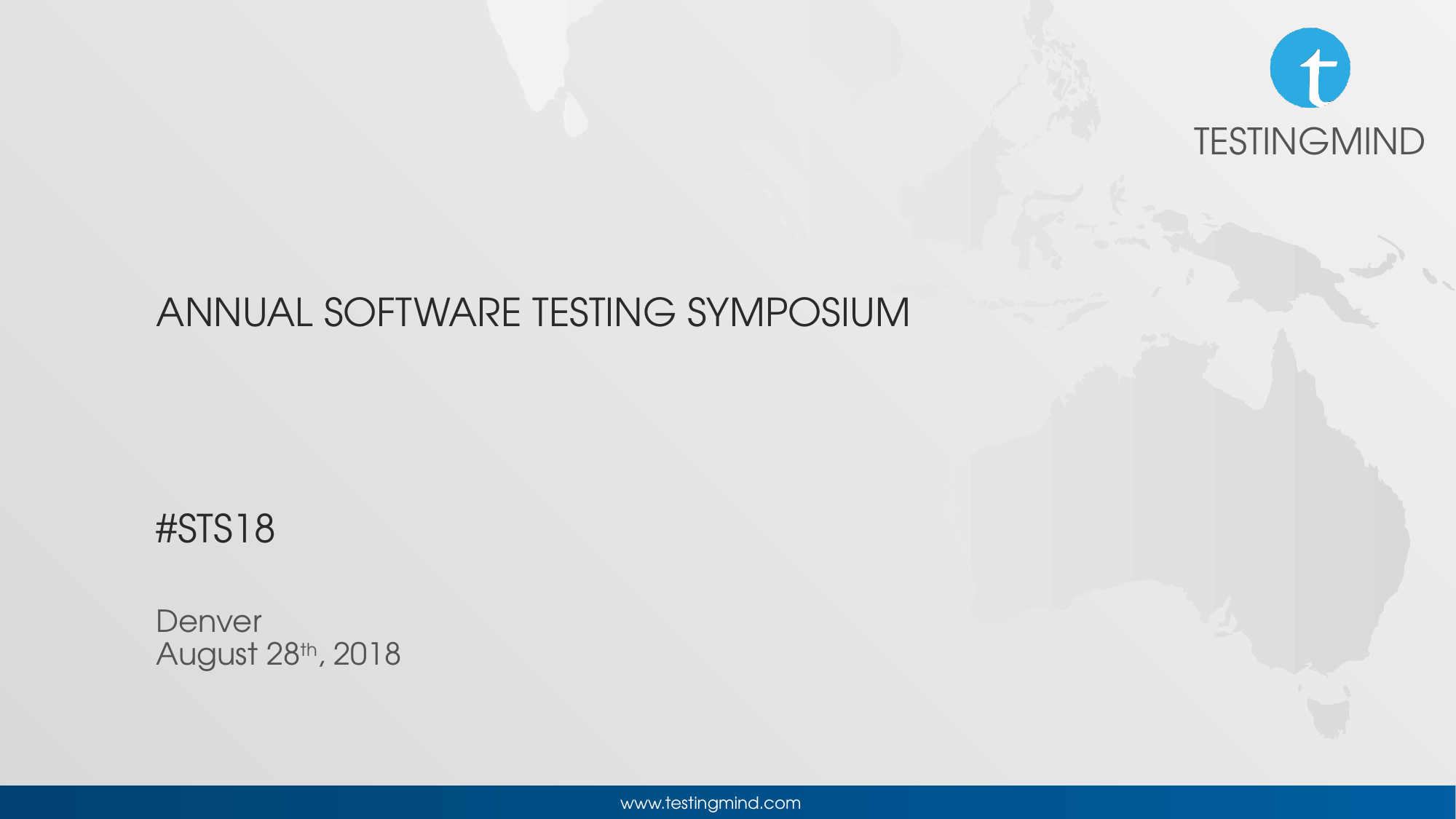

# Annual software testing symposium #sts18
Denver
August 28th, 2018